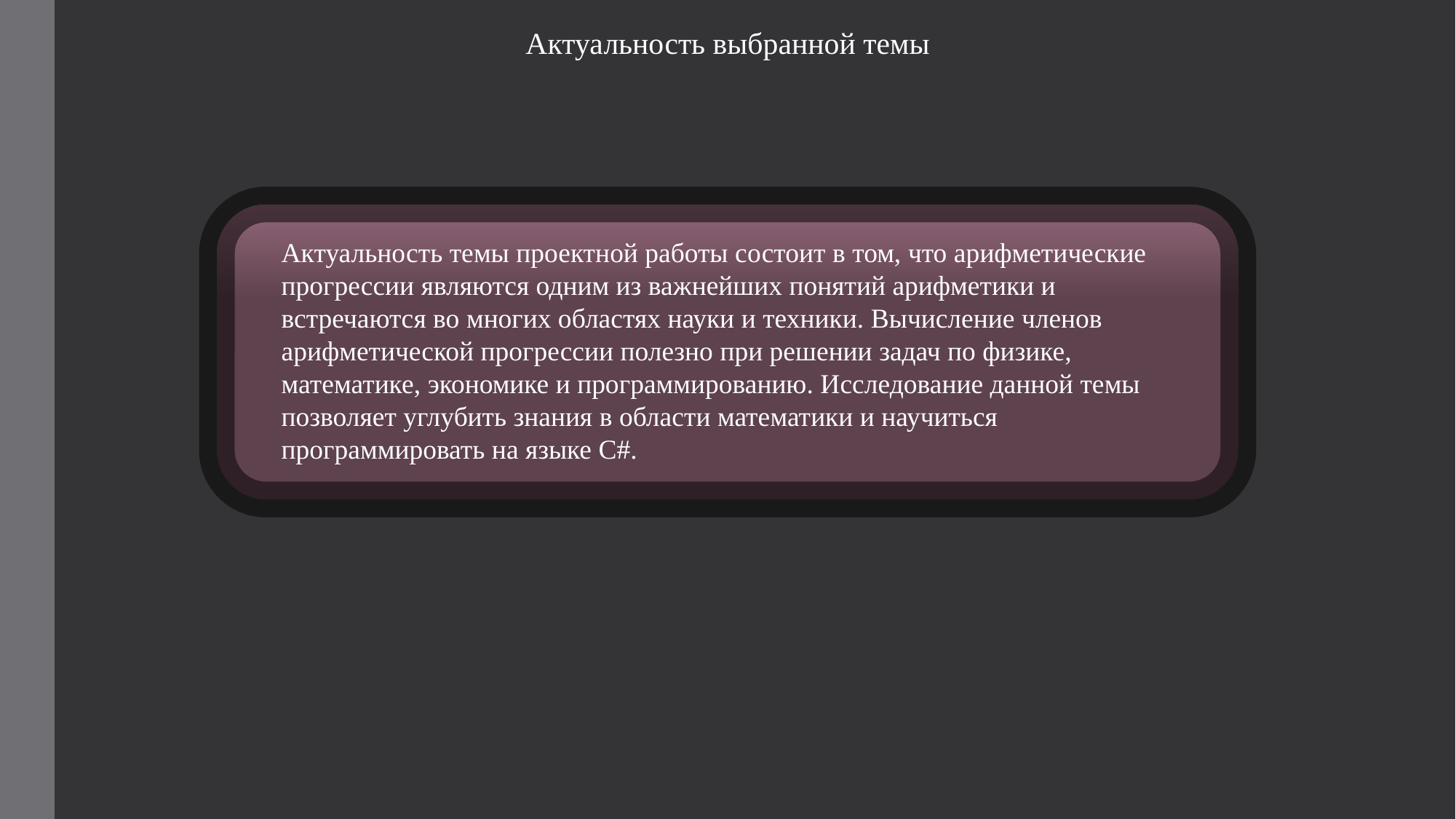

Актуальность выбранной темы

Актуальность темы проектной работы состоит в том, что арифметические прогрессии являются одним из важнейших понятий арифметики и встречаются во многих областях науки и техники. Вычисление членов арифметической прогрессии полезно при решении задач по физике, математике, экономике и программированию. Исследование данной темы позволяет углубить знания в области математики и научиться программировать на языке C#.